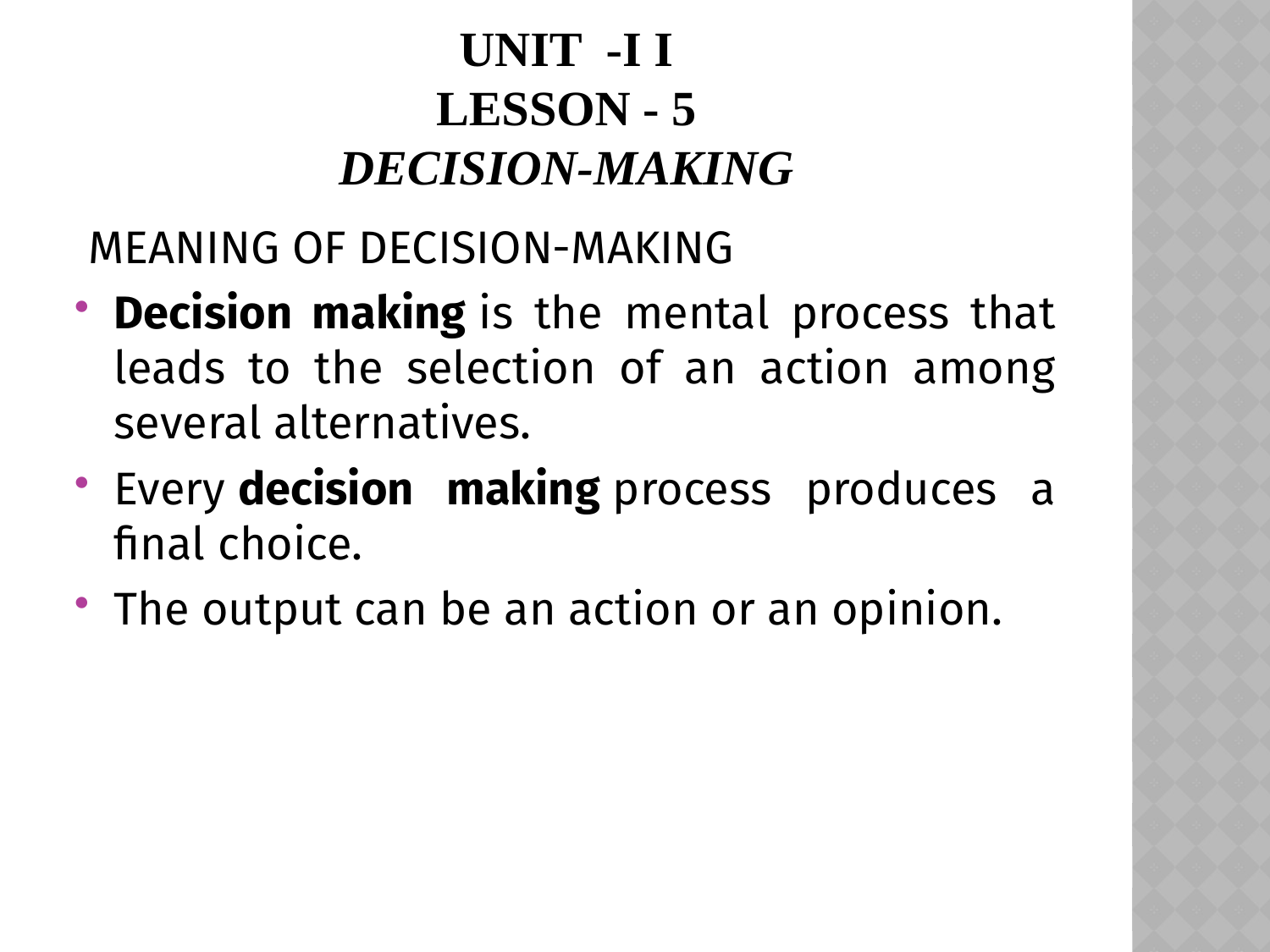

# UNIT  -I I Lesson - 5 Decision-Making
 MEANING OF DECISION-MAKING
Decision making is the mental process that leads to the selection of an action among several alternatives.
Every decision making process produces a final choice.
The output can be an action or an opinion.